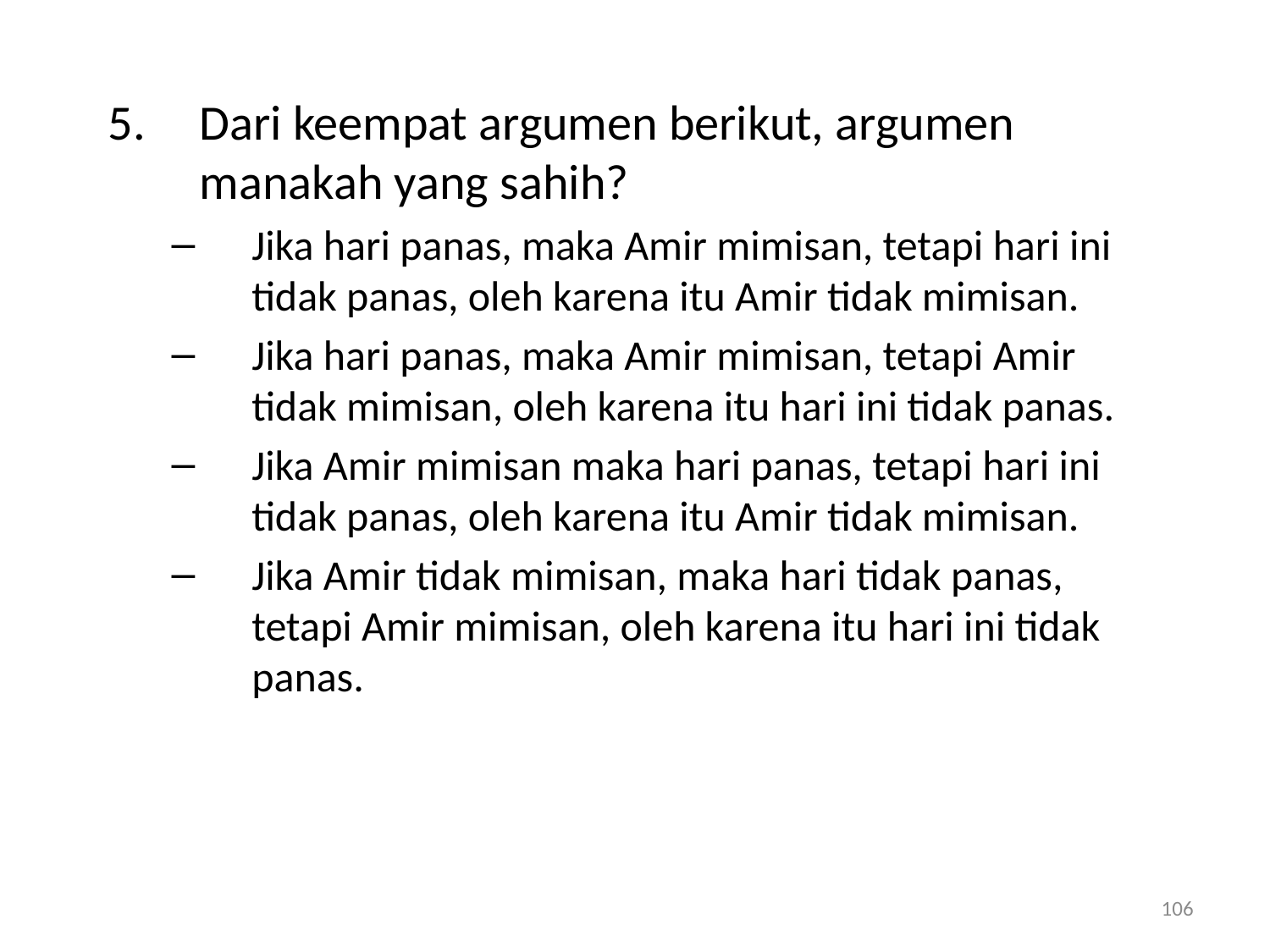

5.	Dari keempat argumen berikut, argumen manakah yang sahih?
Jika hari panas, maka Amir mimisan, tetapi hari ini tidak panas, oleh karena itu Amir tidak mimisan.
Jika hari panas, maka Amir mimisan, tetapi Amir tidak mimisan, oleh karena itu hari ini tidak panas.
Jika Amir mimisan maka hari panas, tetapi hari ini tidak panas, oleh karena itu Amir tidak mimisan.
Jika Amir tidak mimisan, maka hari tidak panas, tetapi Amir mimisan, oleh karena itu hari ini tidak panas.
106